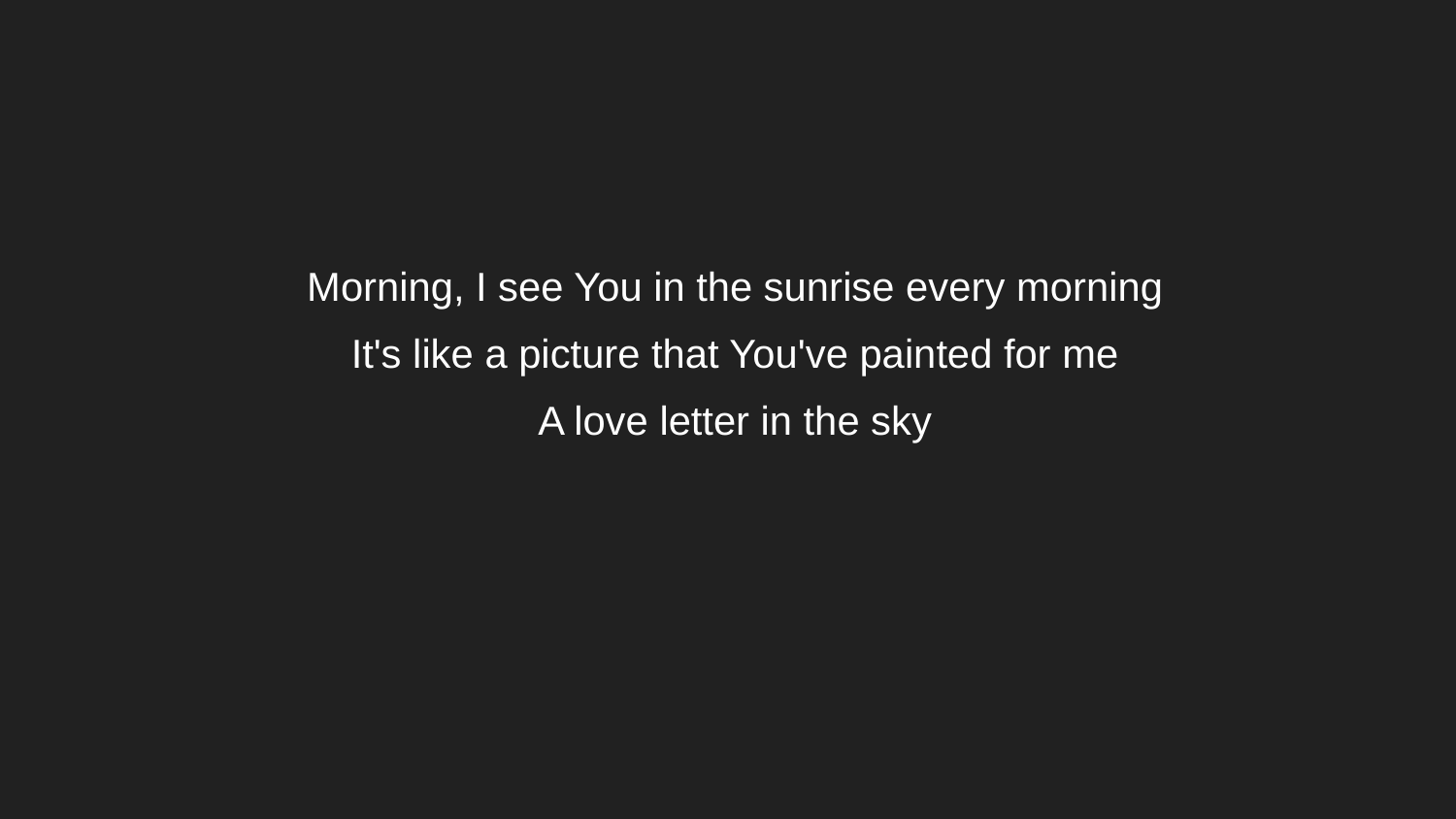

Morning, I see You in the sunrise every morning
It's like a picture that You've painted for me
A love letter in the sky